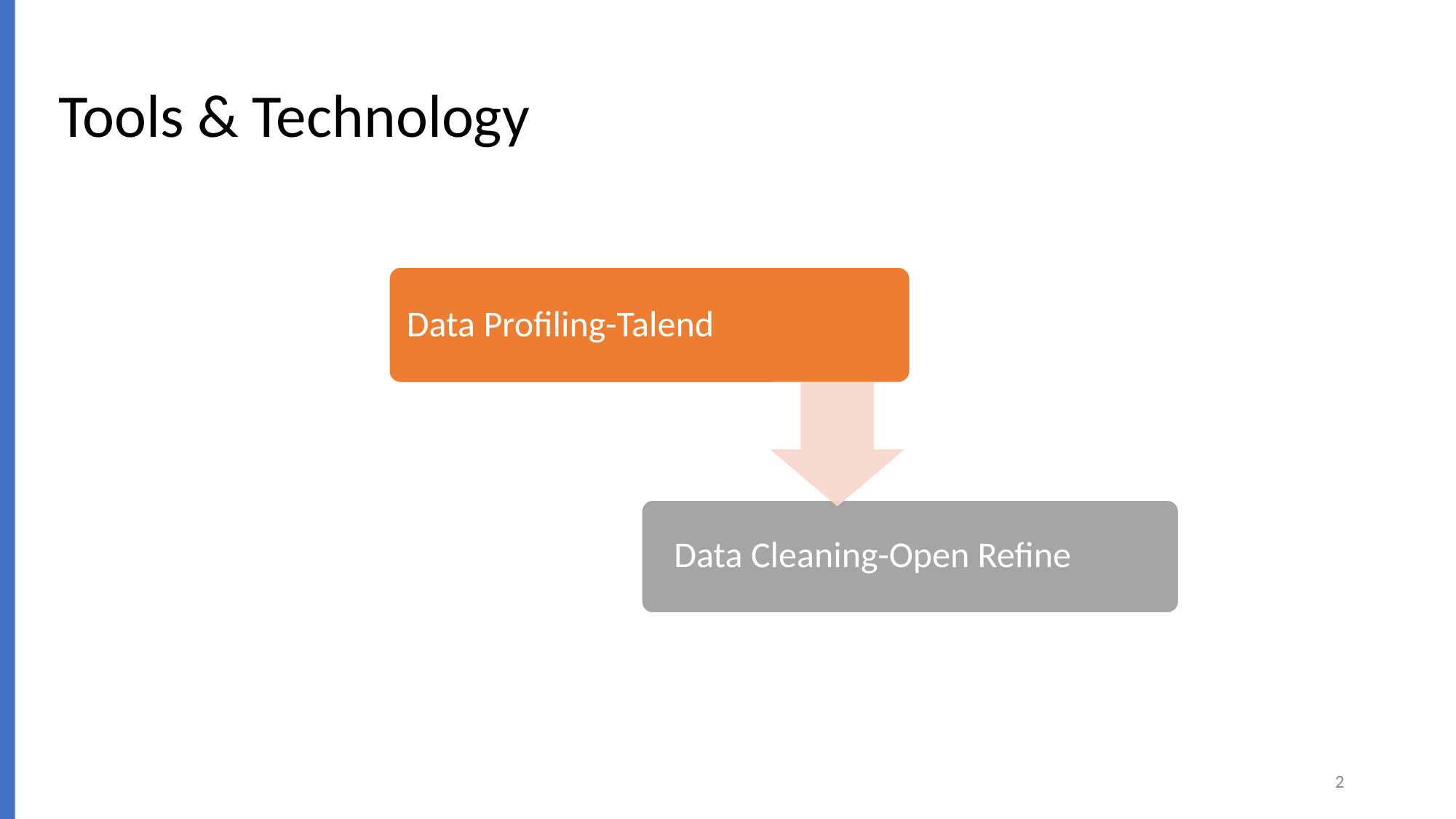

# Tools & Technology
Data Profiling-Talend

Data Cleaning-Open Refine

2